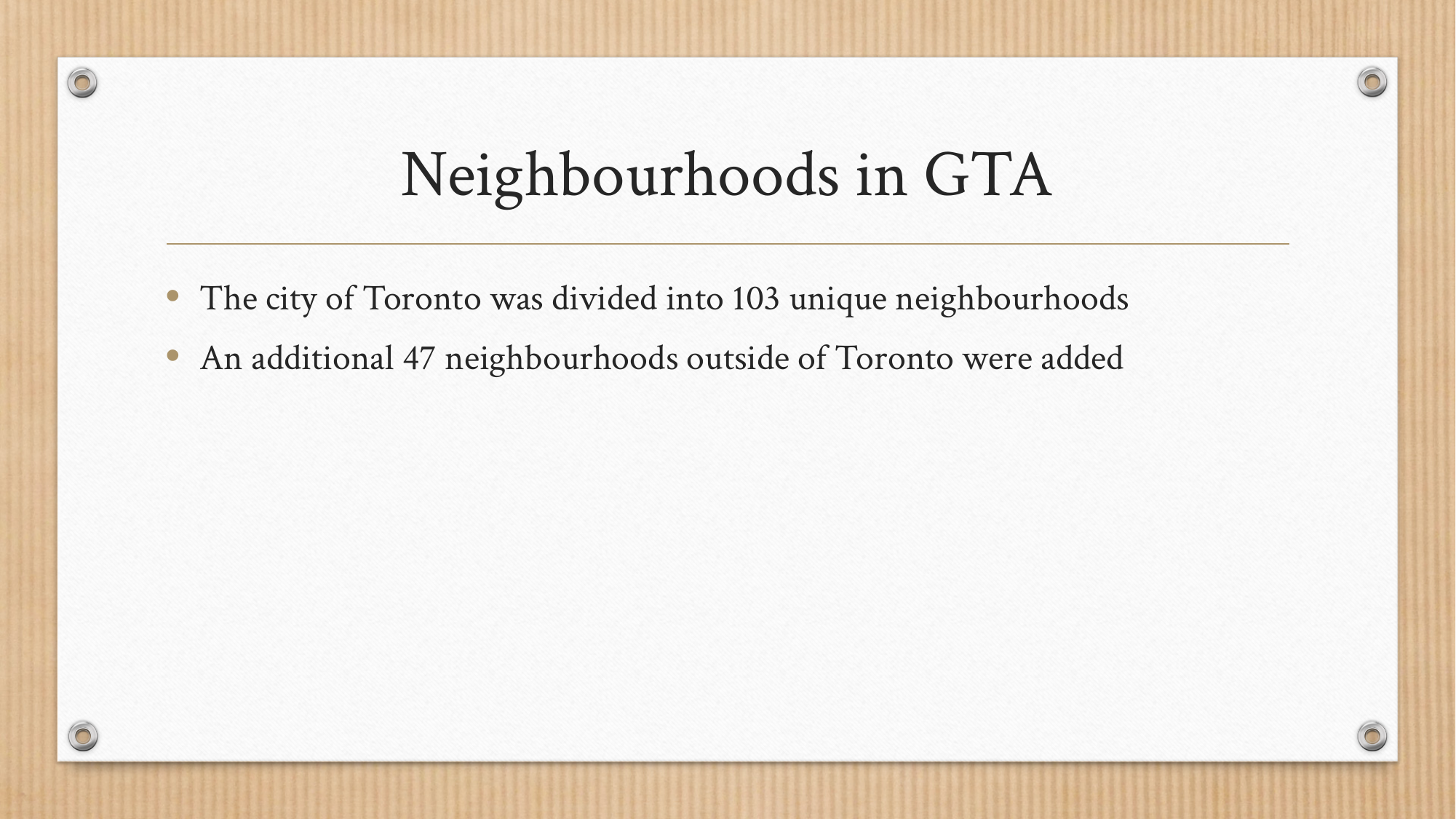

# Neighbourhoods in GTA
The city of Toronto was divided into 103 unique neighbourhoods
An additional 47 neighbourhoods outside of Toronto were added